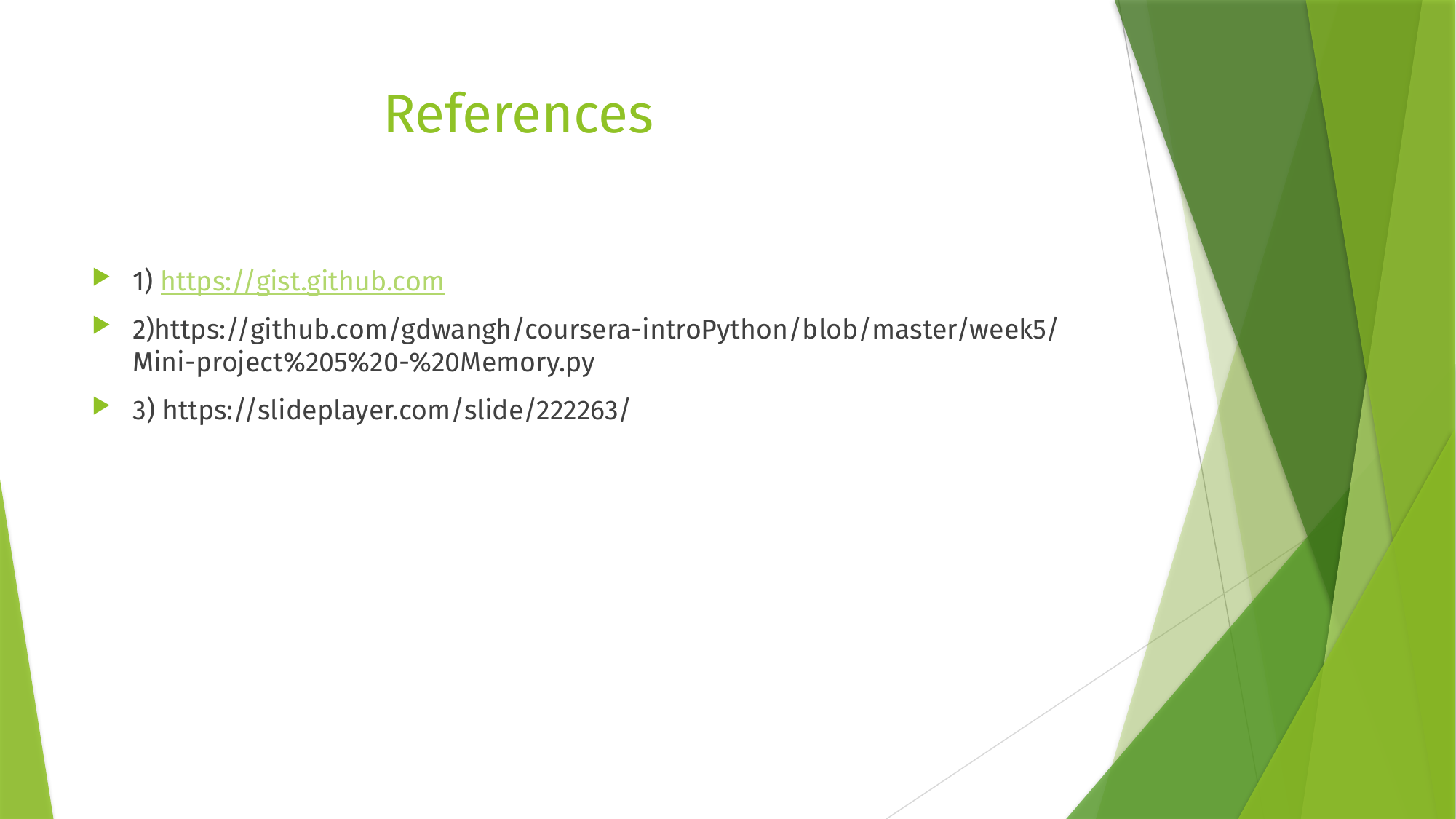

# References
1) https://gist.github.com
2)https://github.com/gdwangh/coursera-introPython/blob/master/week5/Mini-project%205%20-%20Memory.py
3) https://slideplayer.com/slide/222263/